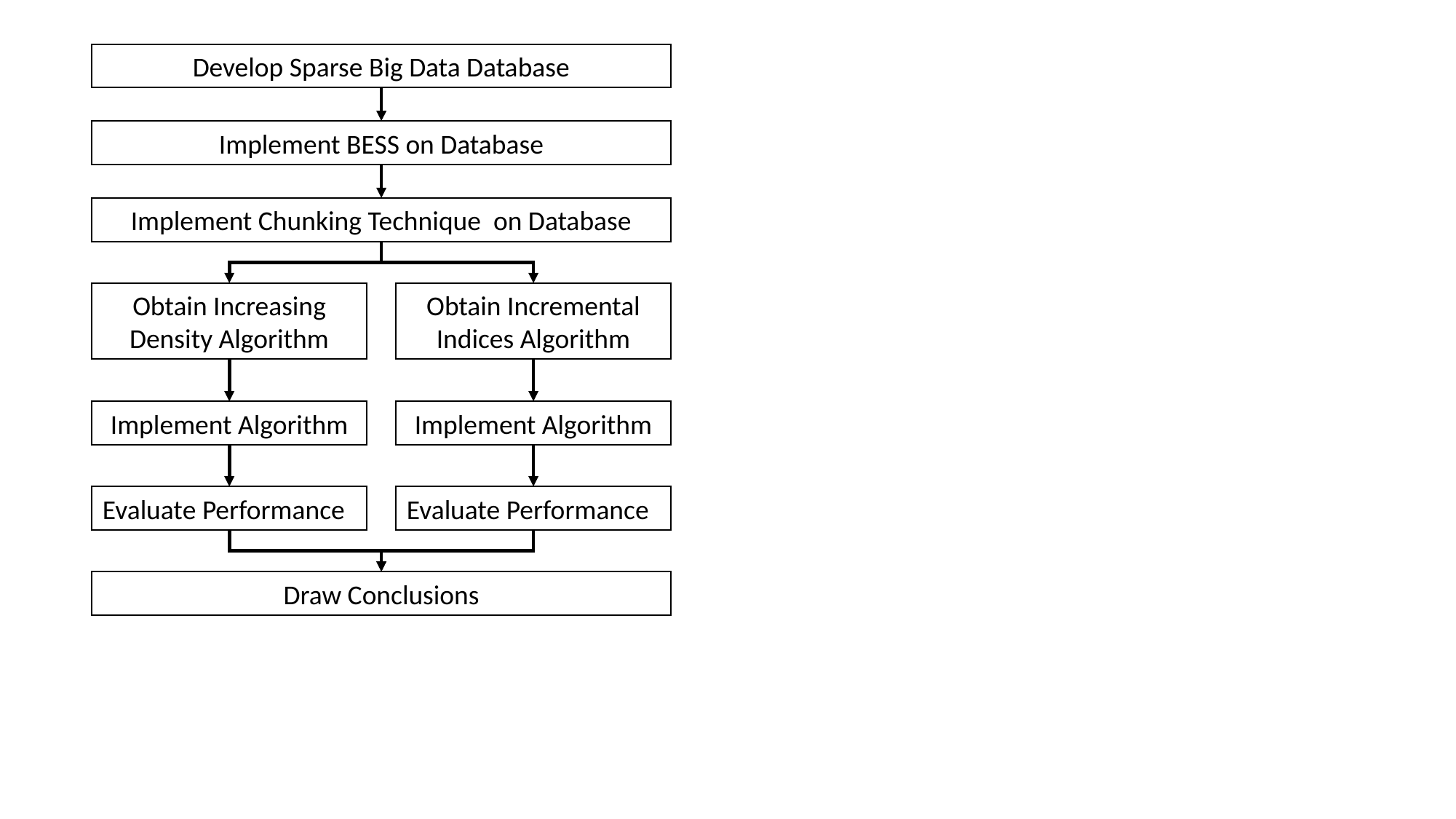

Develop Sparse Big Data Database
Implement BESS on Database
Implement Chunking Technique  on Database
Obtain Increasing Density Algorithm
Obtain Incremental Indices Algorithm
Implement Algorithm
Implement Algorithm
Evaluate Performance
Evaluate Performance
Draw Conclusions